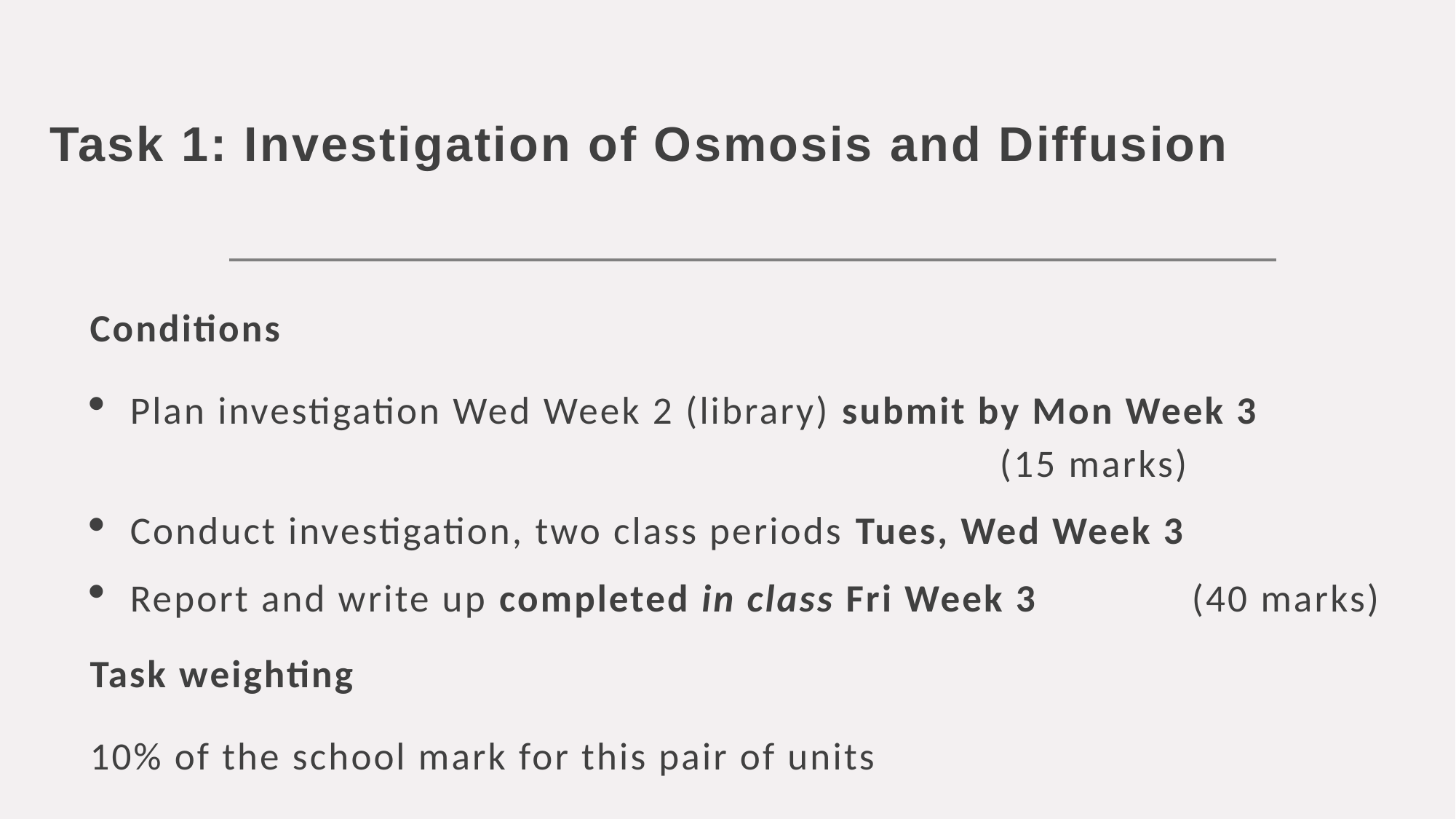

# Task 1: Investigation of Osmosis and Diffusion
Conditions
Plan investigation Wed Week 2 (library) submit by Mon Week 3 	                                                                                       (15 marks)
Conduct investigation, two class periods Tues, Wed Week 3
Report and write up completed in class Fri Week 3	         (40 marks)
Task weighting
10% of the school mark for this pair of units